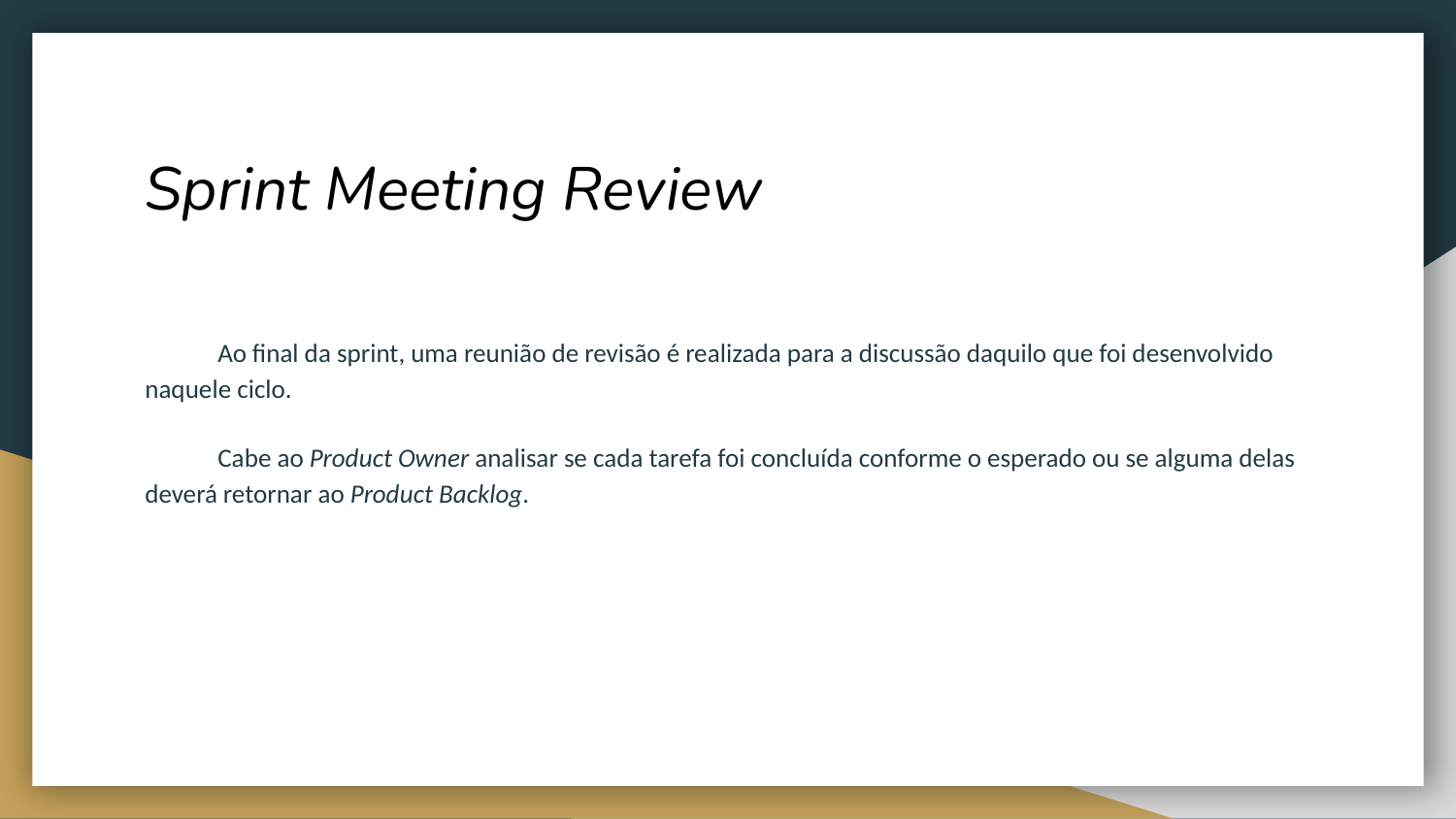

# Sprint Meeting Review
Ao final da sprint, uma reunião de revisão é realizada para a discussão daquilo que foi desenvolvido naquele ciclo.
Cabe ao Product Owner analisar se cada tarefa foi concluída conforme o esperado ou se alguma delas deverá retornar ao Product Backlog.